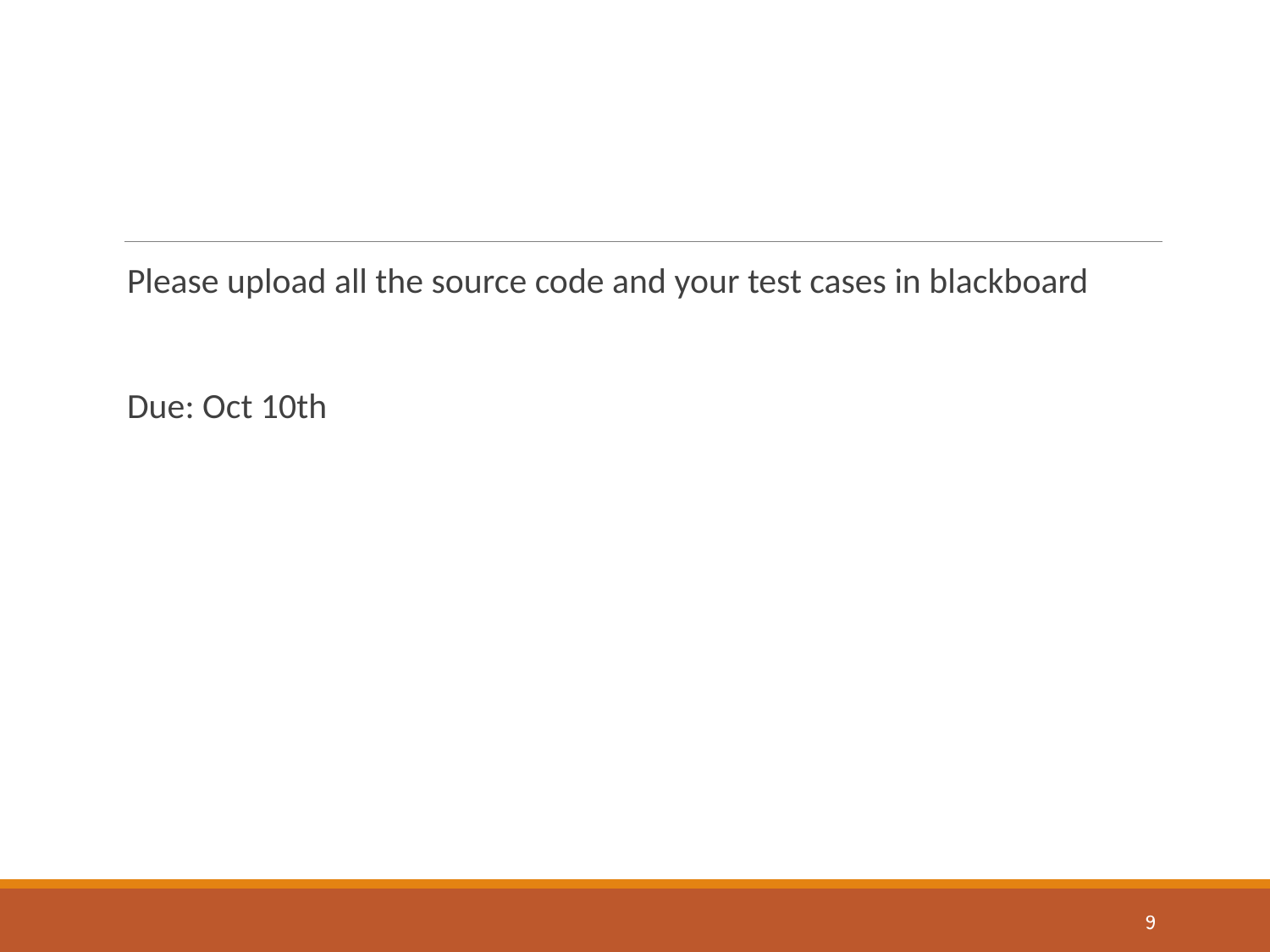

Please upload all the source code and your test cases in blackboard

Due: Oct 10th

9